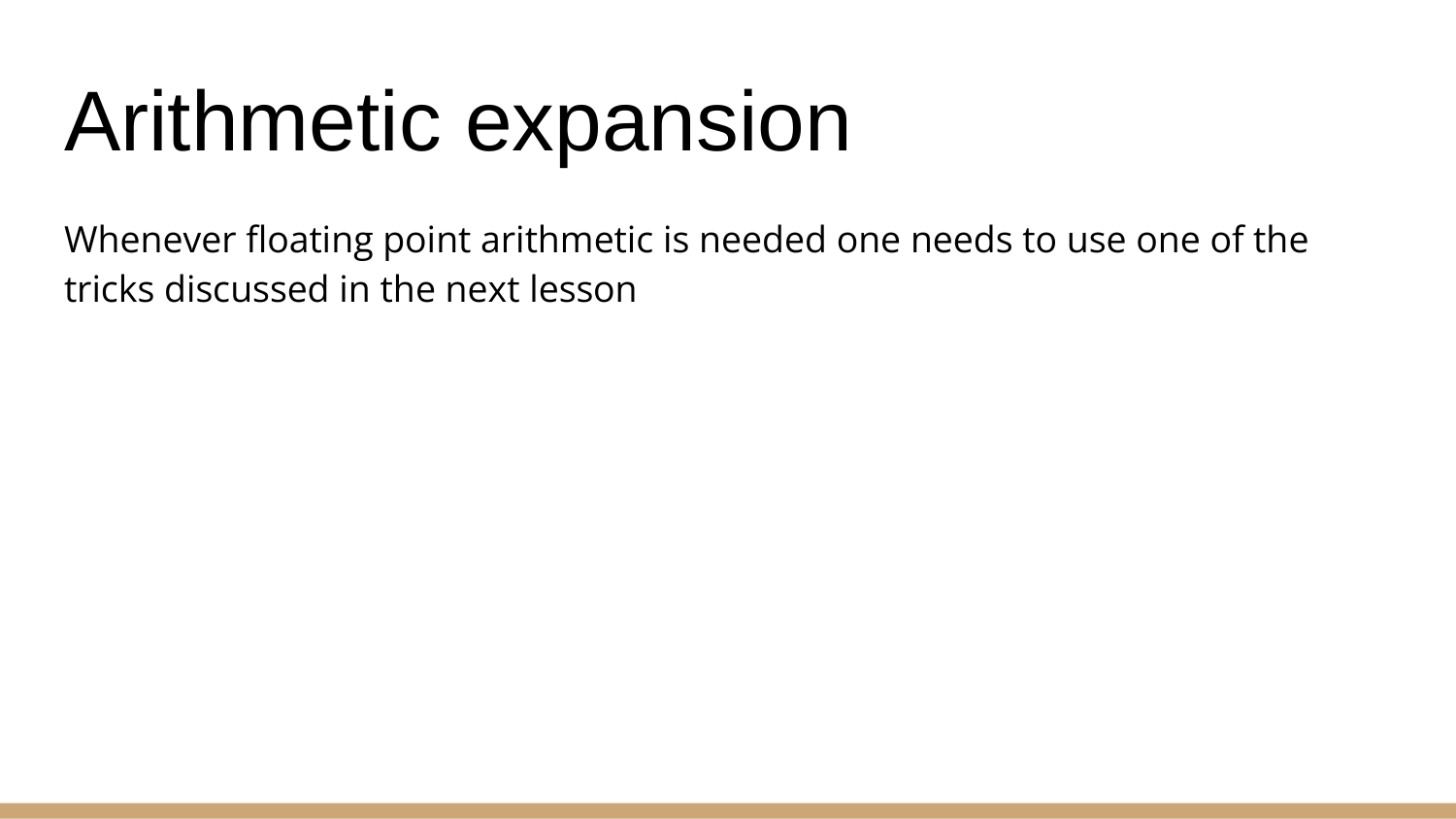

# Arithmetic expansion
Whenever floating point arithmetic is needed one needs to use one of the tricks discussed in the next lesson